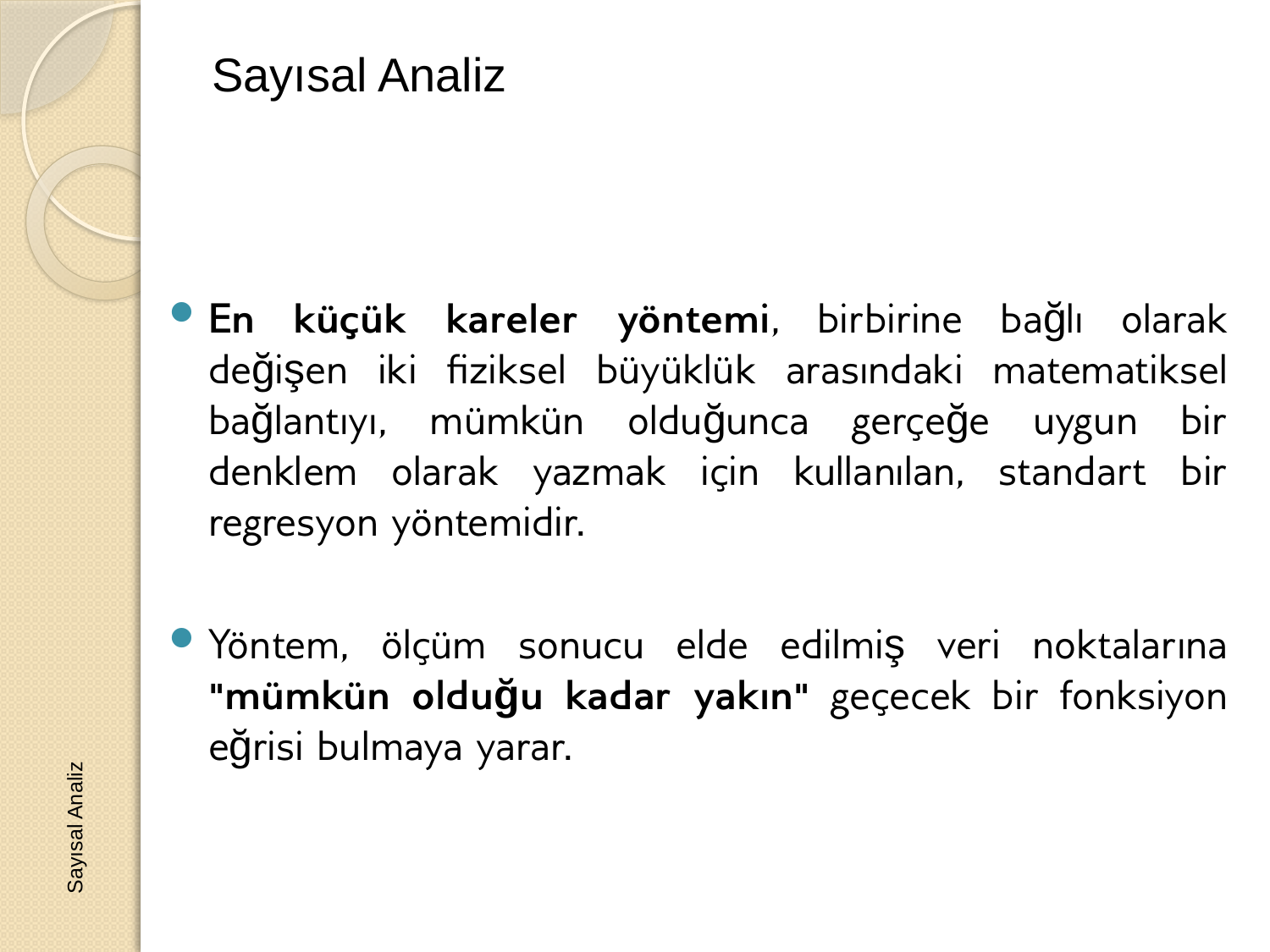

# Sayısal Analiz

En küçük kareler yöntemi, birbirine bağlı olarak değişen iki fiziksel büyüklük arasındaki matematiksel bağlantıyı, mümkün olduğunca gerçeğe uygun bir denklem olarak yazmak için kullanılan, standart bir regresyon yöntemidir.

Yöntem, ölçüm sonucu elde edilmiş veri noktalarına "mümkün olduğu kadar yakın" geçecek bir fonksiyon eğrisi bulmaya yarar.
Sayısal Analiz